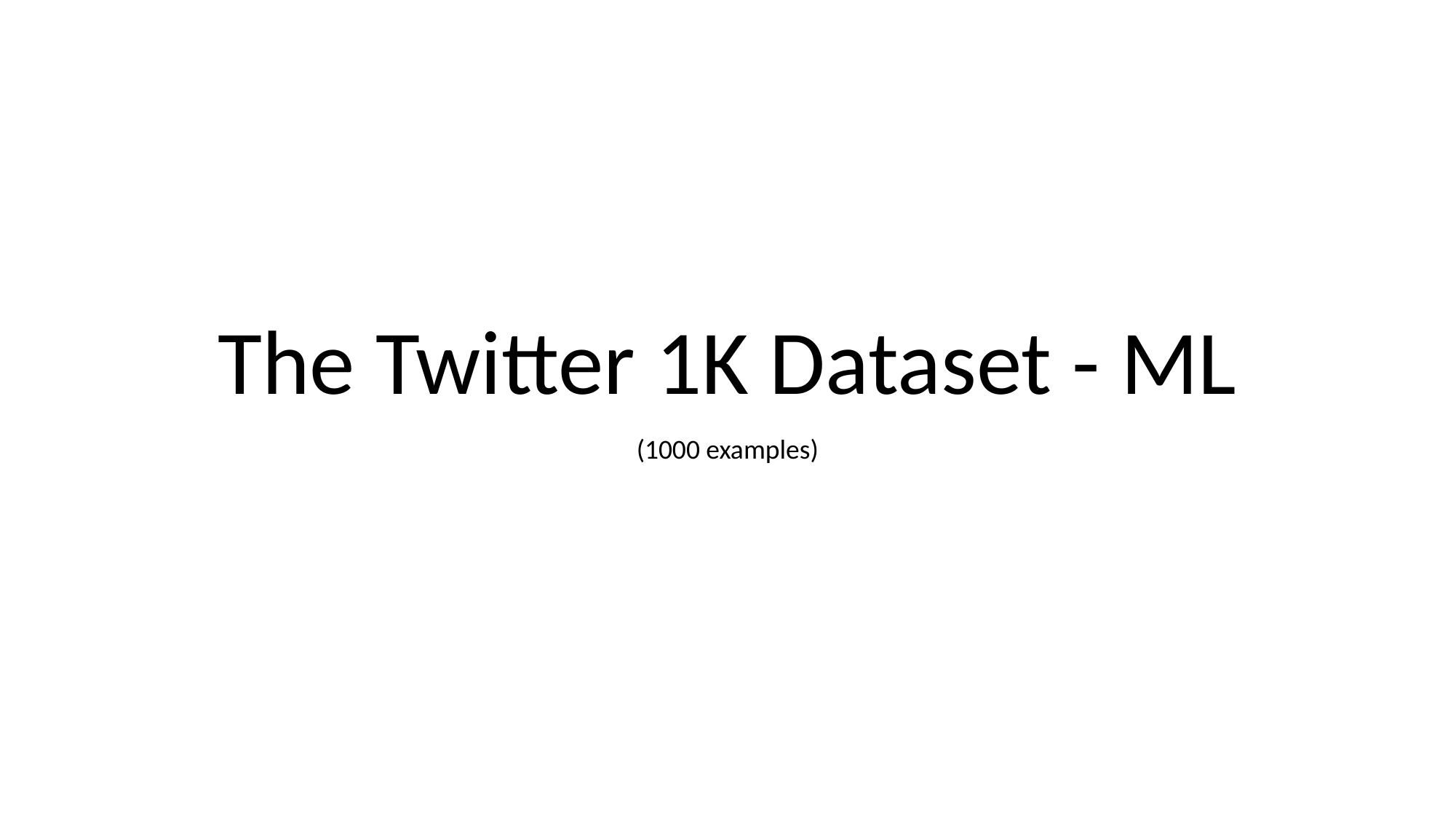

# The Twitter 1K Dataset - ML
(1000 examples)